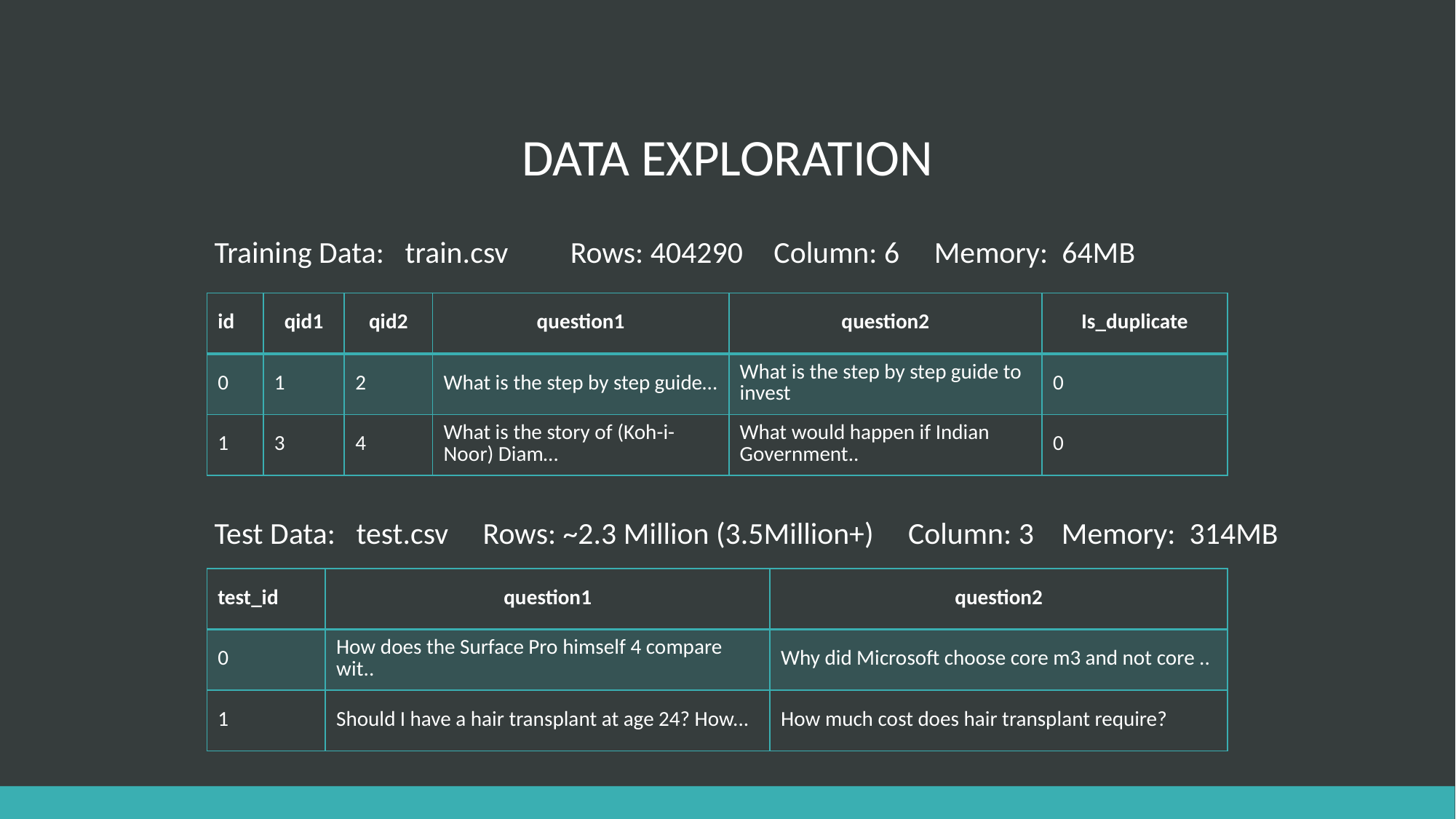

# DATA EXPLORATION
Training Data:   train.csv         Rows: 404290 	  Column: 6     Memory:  64MB
| id | qid1 | qid2 | question1 | question2 | Is\_duplicate |
| --- | --- | --- | --- | --- | --- |
| 0 | 1 | 2 | What is the step by step guide… | What is the step by step guide to invest | 0 |
| 1 | 3 | 4 | What is the story of (Koh-i-Noor) Diam… | What would happen if Indian Government.. | 0 |
Test Data:   test.csv     Rows: ~2.3 Million (3.5Million+)     Column: 3    Memory:  314MB
| test\_id | question1 | question2 |
| --- | --- | --- |
| 0 | How does the Surface Pro himself 4 compare wit.. | Why did Microsoft choose core m3 and not core .. |
| 1 | Should I have a hair transplant at age 24? How... | How much cost does hair transplant require? |